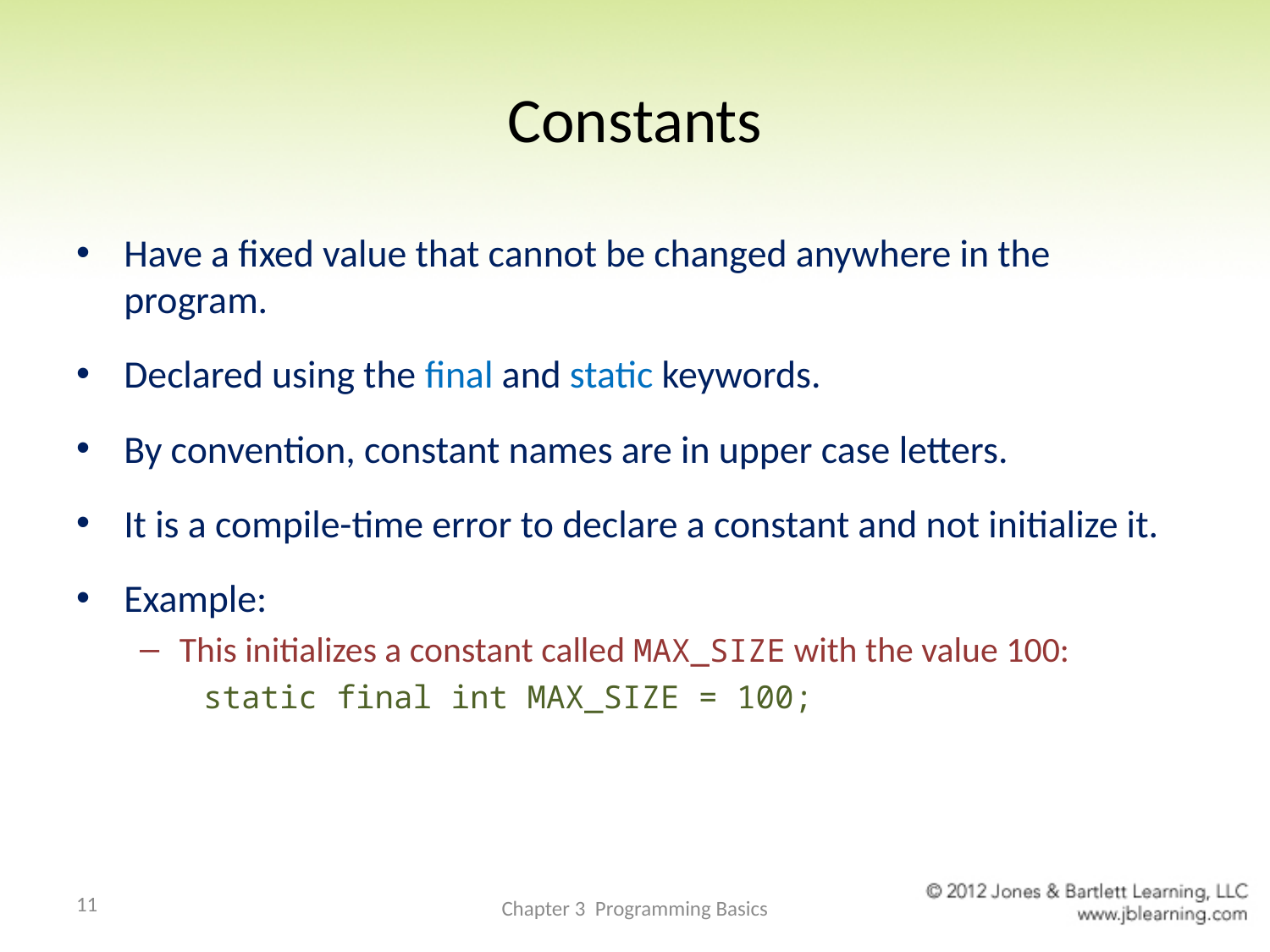

# Constants
Have a fixed value that cannot be changed anywhere in the program.
Declared using the final and static keywords.
By convention, constant names are in upper case letters.
It is a compile-time error to declare a constant and not initialize it.
Example:
This initializes a constant called MAX_SIZE with the value 100:
static final int MAX_SIZE = 100;
11
Chapter 3  Programming Basics